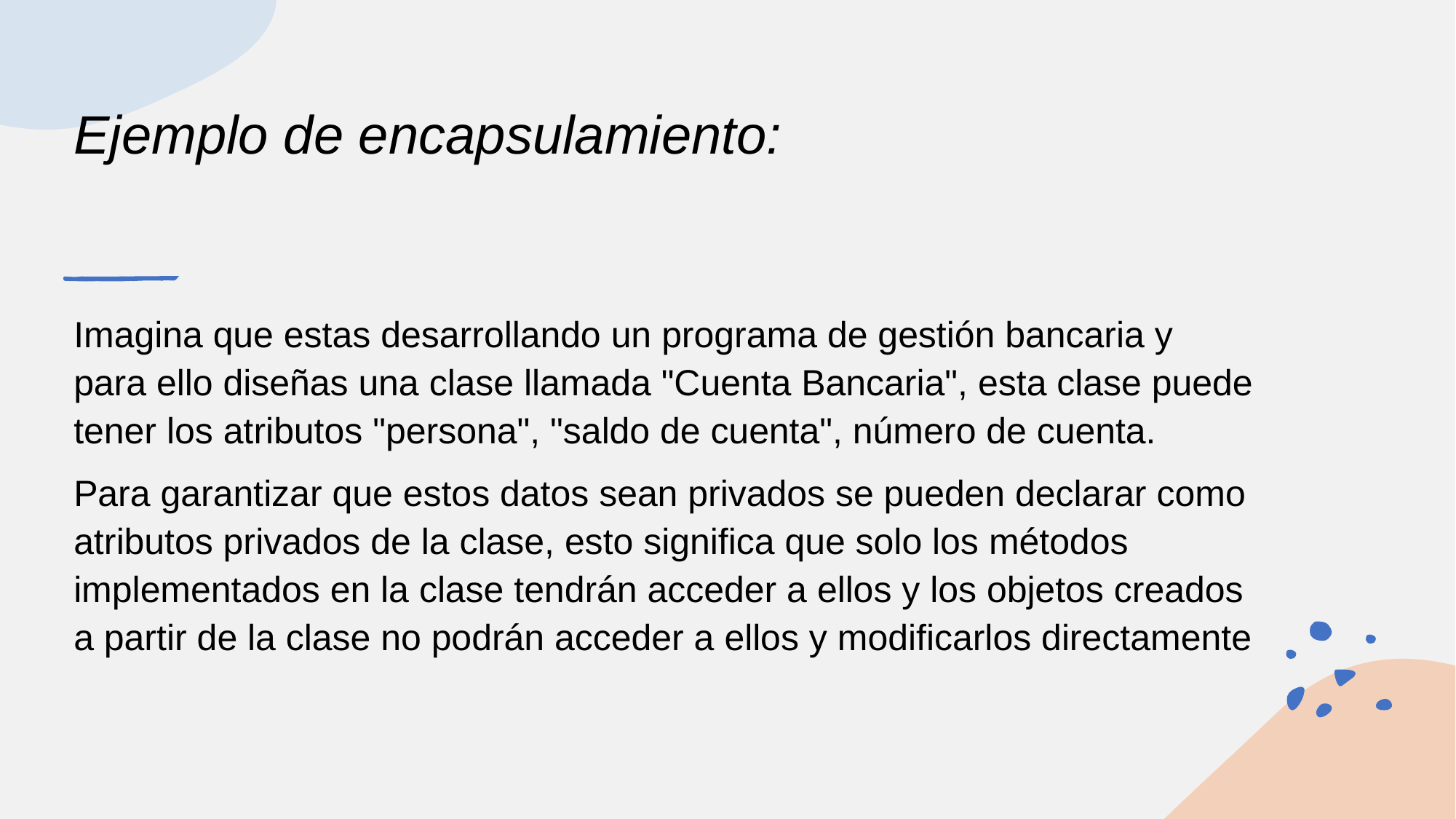

# Ejemplo de encapsulamiento:
Imagina que estas desarrollando un programa de gestión bancaria y para ello diseñas una clase llamada "Cuenta Bancaria", esta clase puede tener los atributos "persona", "saldo de cuenta", número de cuenta.
Para garantizar que estos datos sean privados se pueden declarar como atributos privados de la clase, esto significa que solo los métodos implementados en la clase tendrán acceder a ellos y los objetos creados a partir de la clase no podrán acceder a ellos y modificarlos directamente